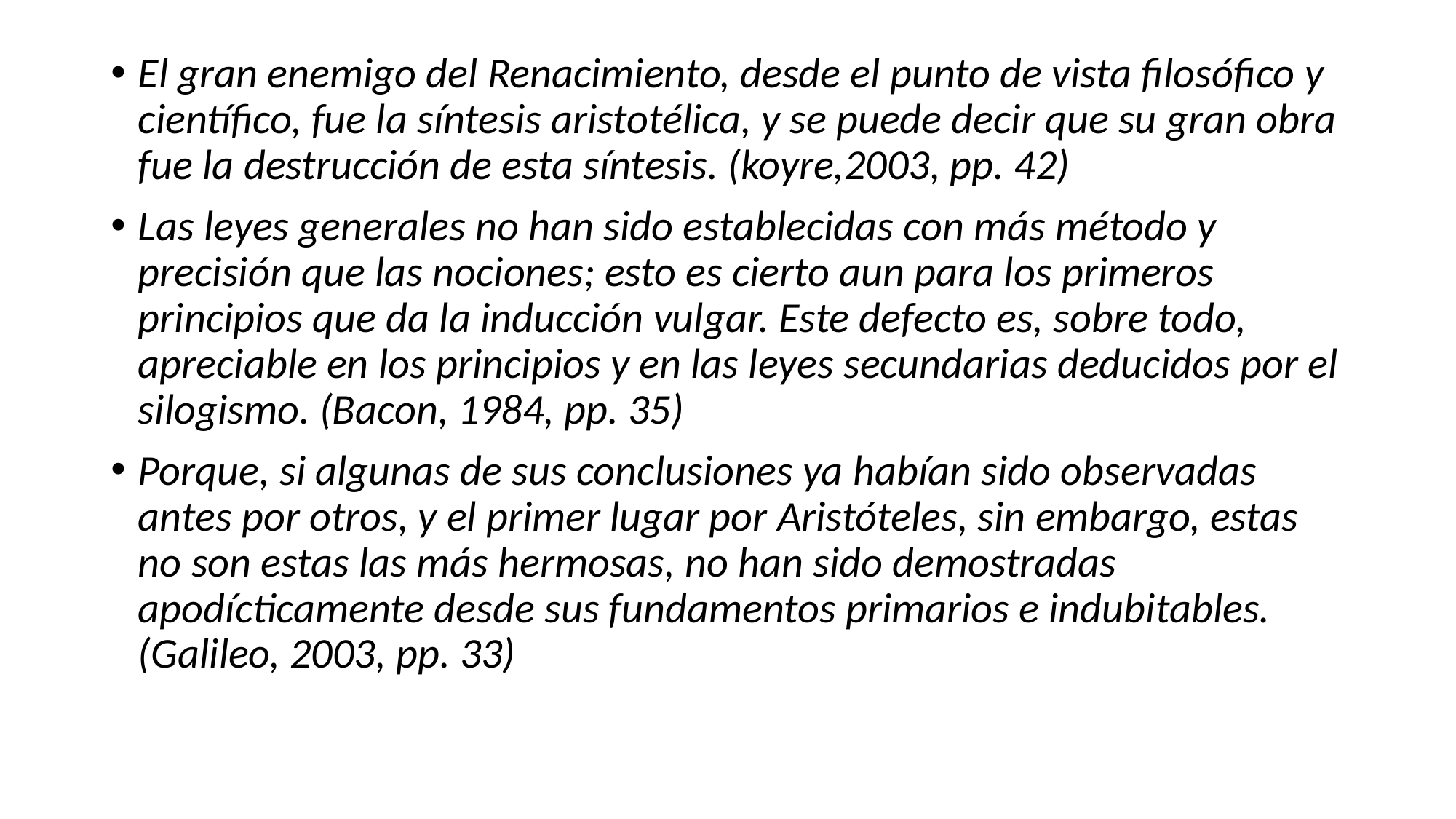

El gran enemigo del Renacimiento, desde el punto de vista filosófico y científico, fue la síntesis aristotélica, y se puede decir que su gran obra fue la destrucción de esta síntesis. (koyre,2003, pp. 42)
Las leyes generales no han sido establecidas con más método y precisión que las nociones; esto es cierto aun para los primeros principios que da la inducción vulgar. Este defecto es, sobre todo, apreciable en los principios y en las leyes secundarias deducidos por el silogismo. (Bacon, 1984, pp. 35)
Porque, si algunas de sus conclusiones ya habían sido observadas antes por otros, y el primer lugar por Aristóteles, sin embargo, estas no son estas las más hermosas, no han sido demostradas apodícticamente desde sus fundamentos primarios e indubitables. (Galileo, 2003, pp. 33)